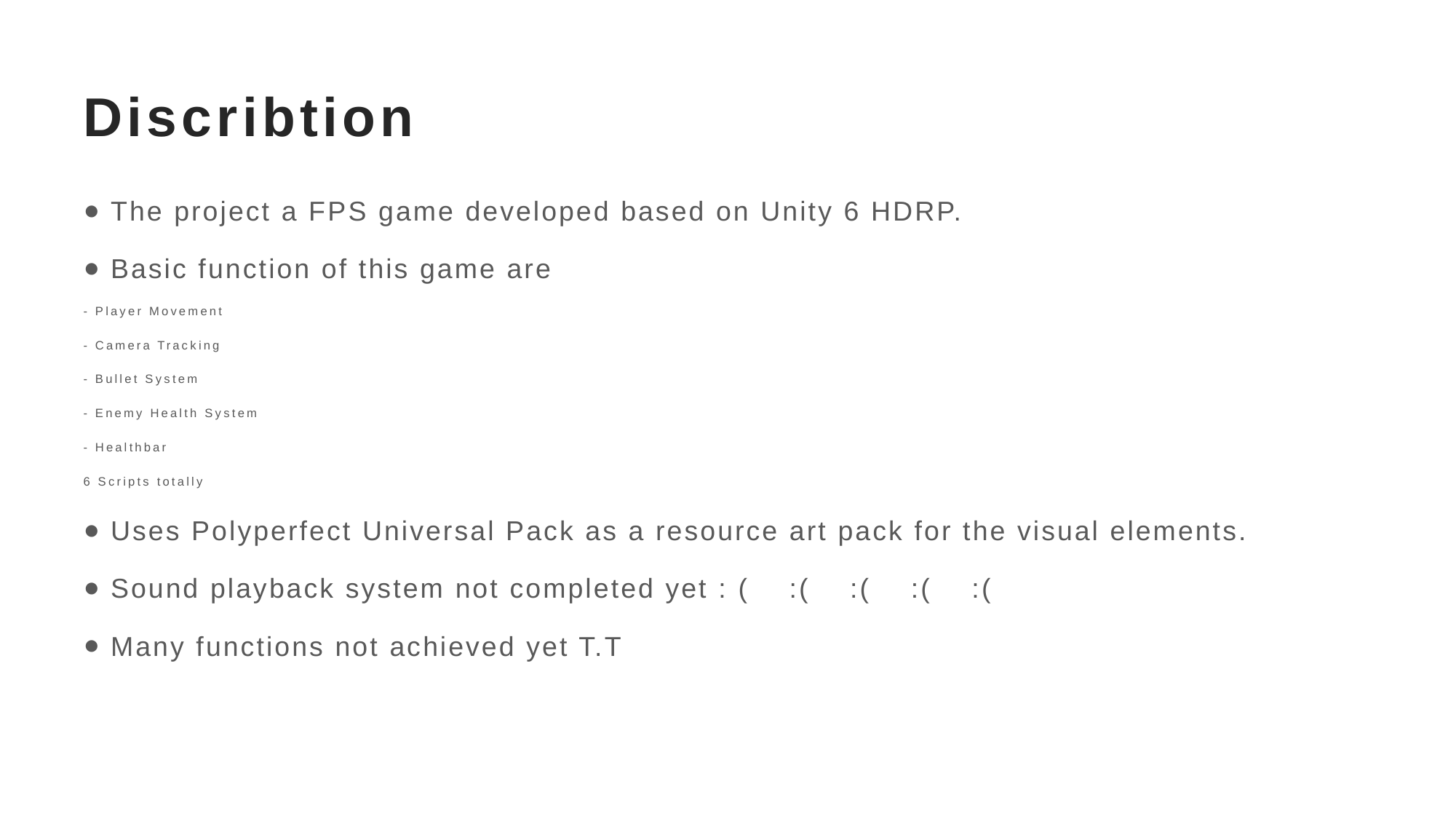

# Discribtion
The project a FPS game developed based on Unity 6 HDRP.
Basic function of this game are
- Player Movement
- Camera Tracking
- Bullet System
- Enemy Health System
- Healthbar
6 Scripts totally
Uses Polyperfect Universal Pack as a resource art pack for the visual elements.
Sound playback system not completed yet : (    :(    :(    :(    :(
Many functions not achieved yet T.T